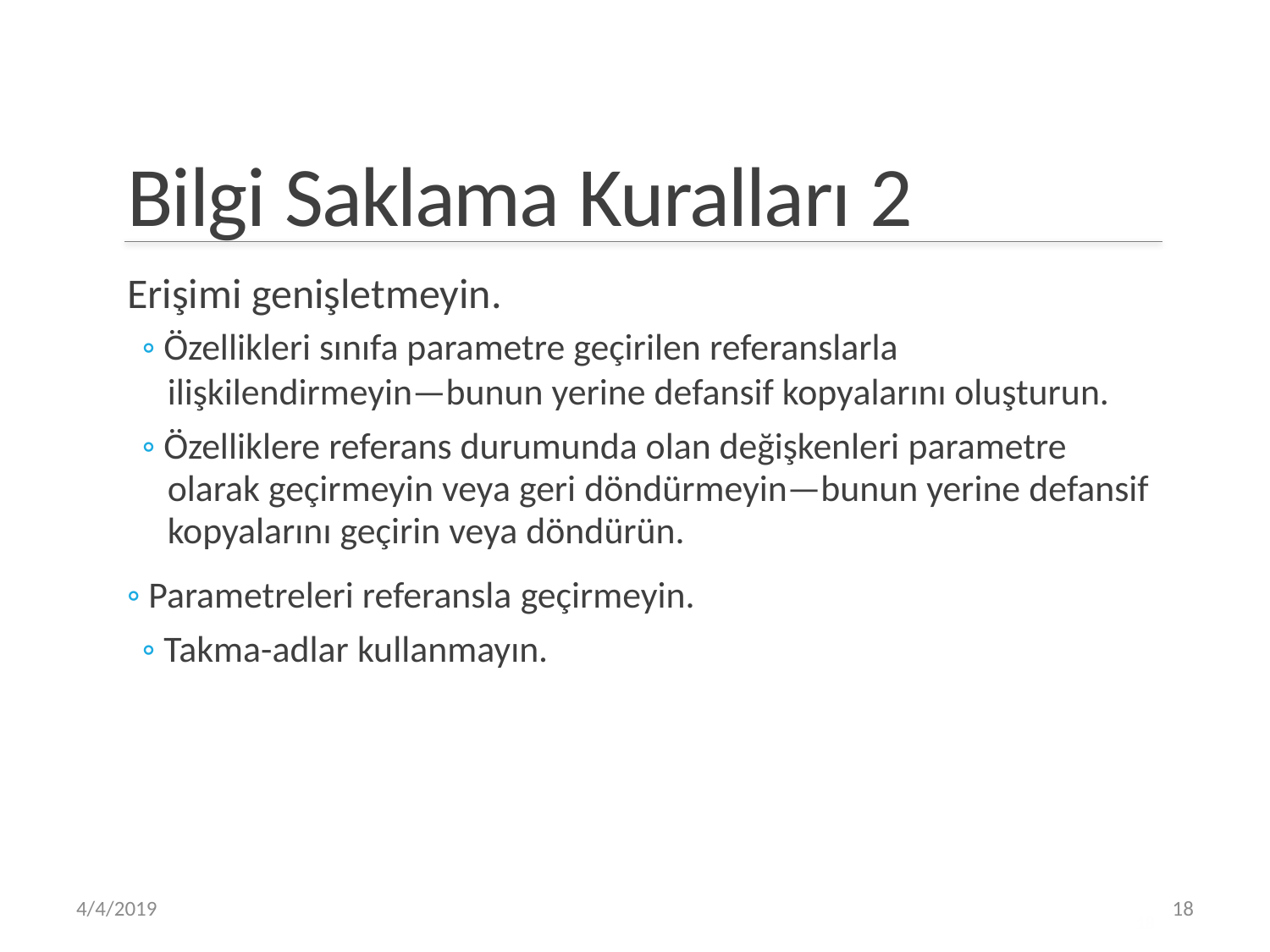

Bilgi Saklama Kuralları 2

Erişimi genişletmeyin.
◦ Özellikleri sınıfa parametre geçirilen referanslarla
ilişkilendirmeyin—bunun yerine defansif kopyalarını oluşturun.

◦ Özelliklere referans durumunda olan değişkenleri parametre olarak geçirmeyin veya geri döndürmeyin—bunun yerine defansif kopyalarını geçirin veya döndürün.

◦ Parametreleri referansla geçirmeyin.
◦ Takma-adlar kullanmayın.

18

4/4/2019
18